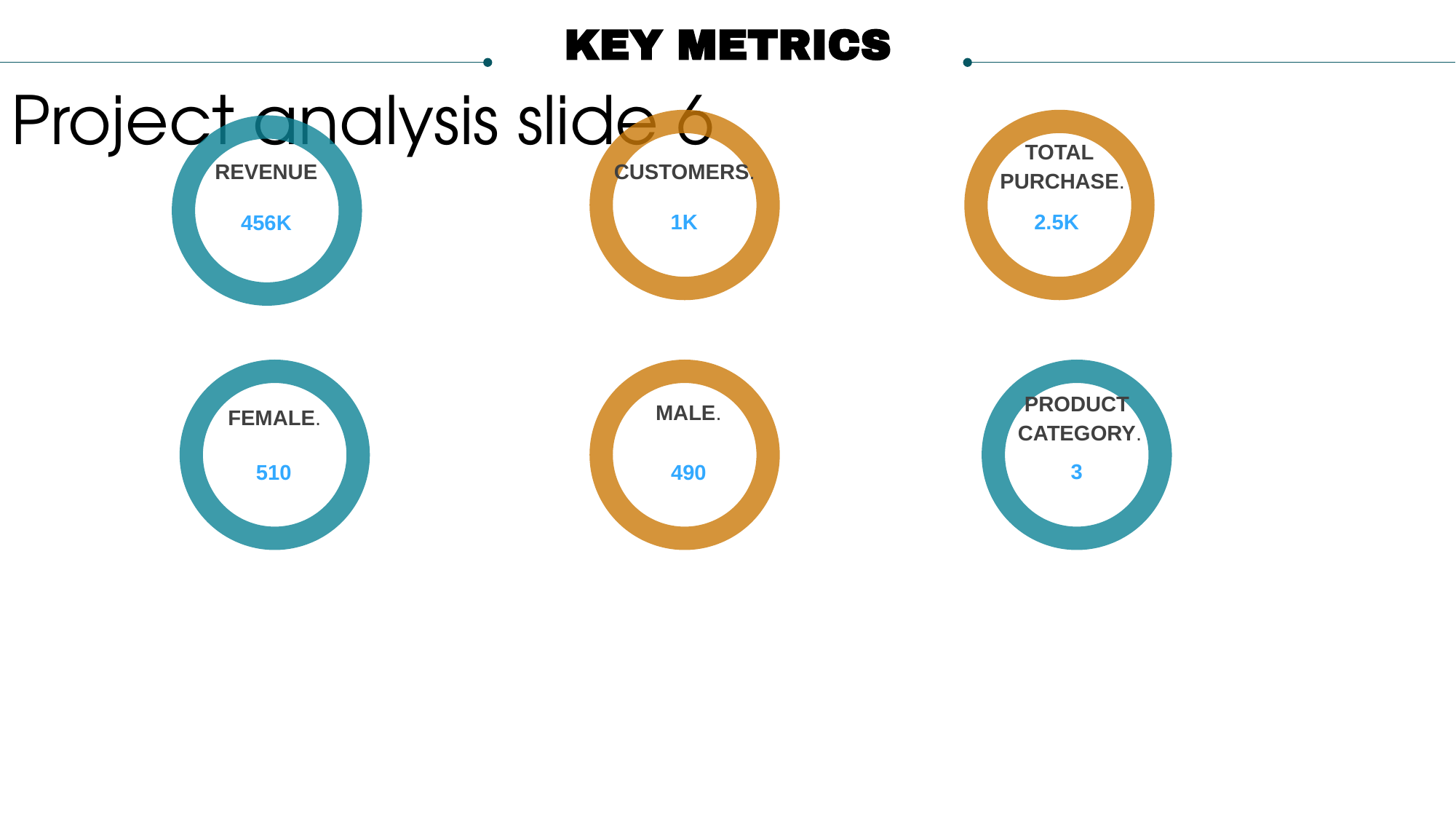

KEY METRICS
Project analysis slide 6

TOTAL
 PURCHASE.
REVENUE
CUSTOMERS.
1K
2.5K
456K

PRODUCT
 CATEGORY.
MALE.
FEMALE.
3
510
490